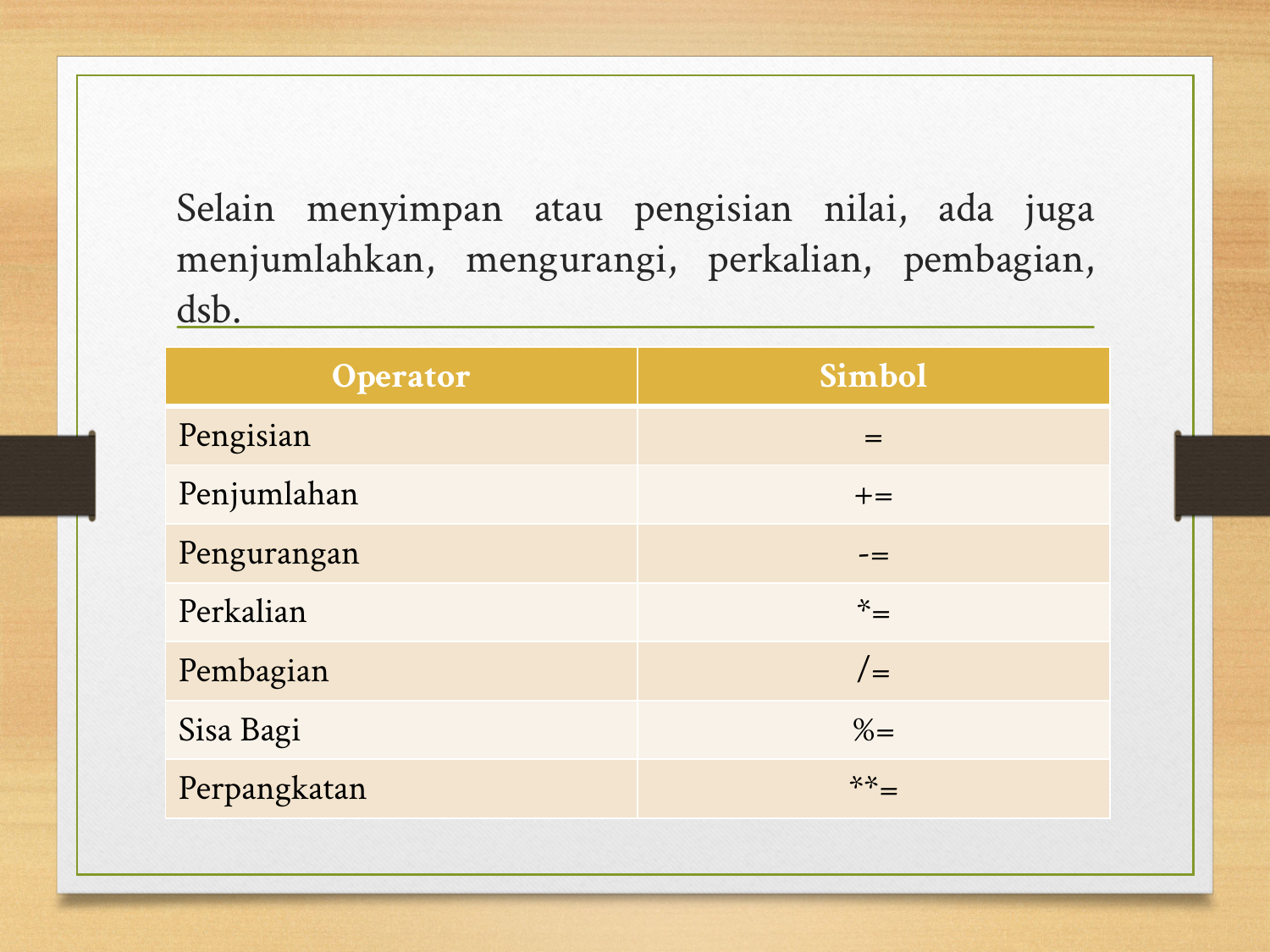

# Selain menyimpan atau pengisian nilai, ada juga menjumlahkan, mengurangi, perkalian, pembagian, dsb.
| Operator | Simbol |
| --- | --- |
| Pengisian | = |
| Penjumlahan | += |
| Pengurangan | -= |
| Perkalian | \*= |
| Pembagian | /= |
| Sisa Bagi | %= |
| Perpangkatan | \*\*= |